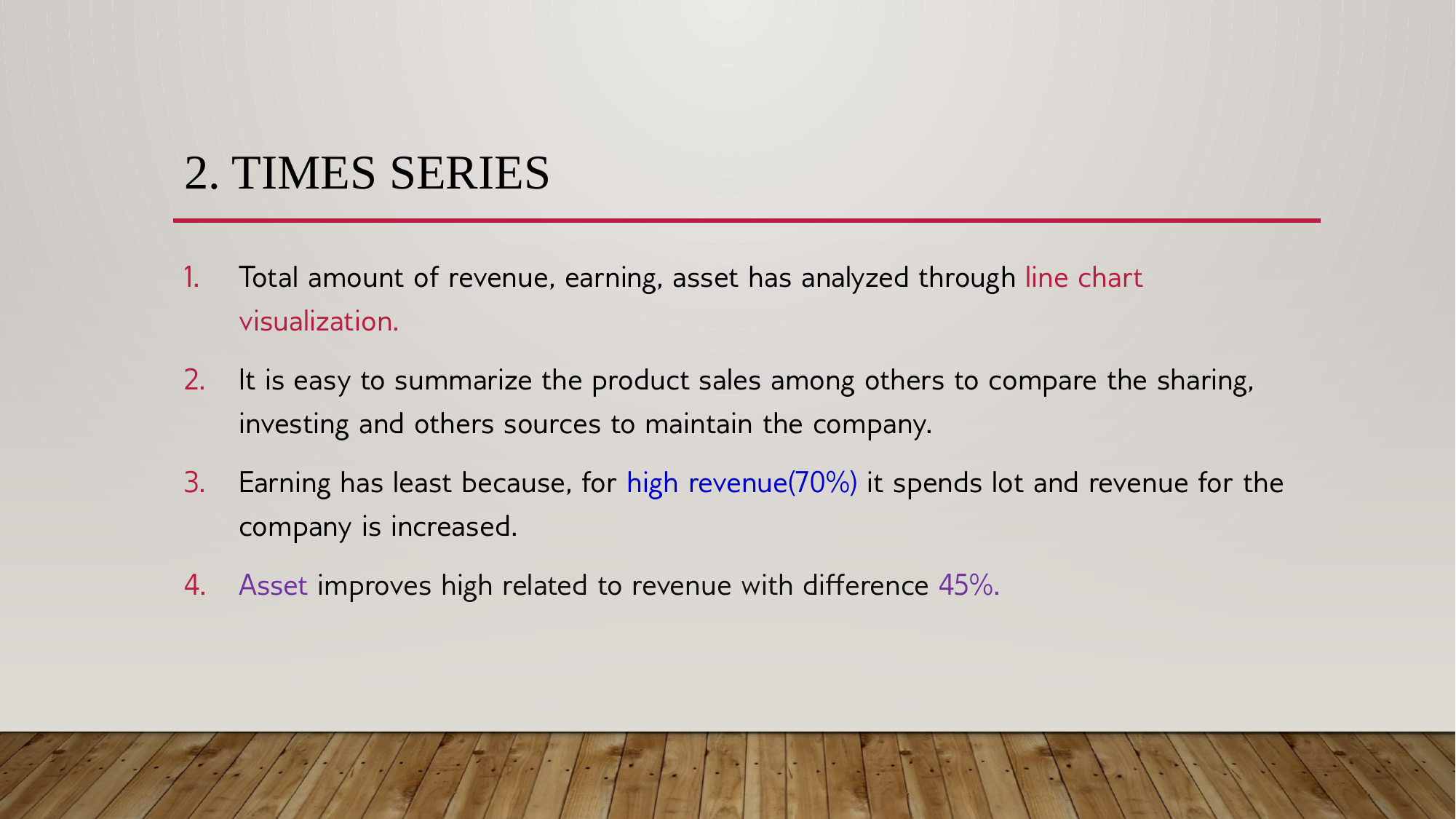

# 2. TIMES SERIES
Total amount of revenue, earning, asset has analyzed through line chart visualization.
It is easy to summarize the product sales among others to compare the sharing, investing and others sources to maintain the company.
Earning has least because, for high revenue(70%) it spends lot and revenue for the company is increased.
Asset improves high related to revenue with difference 45%.